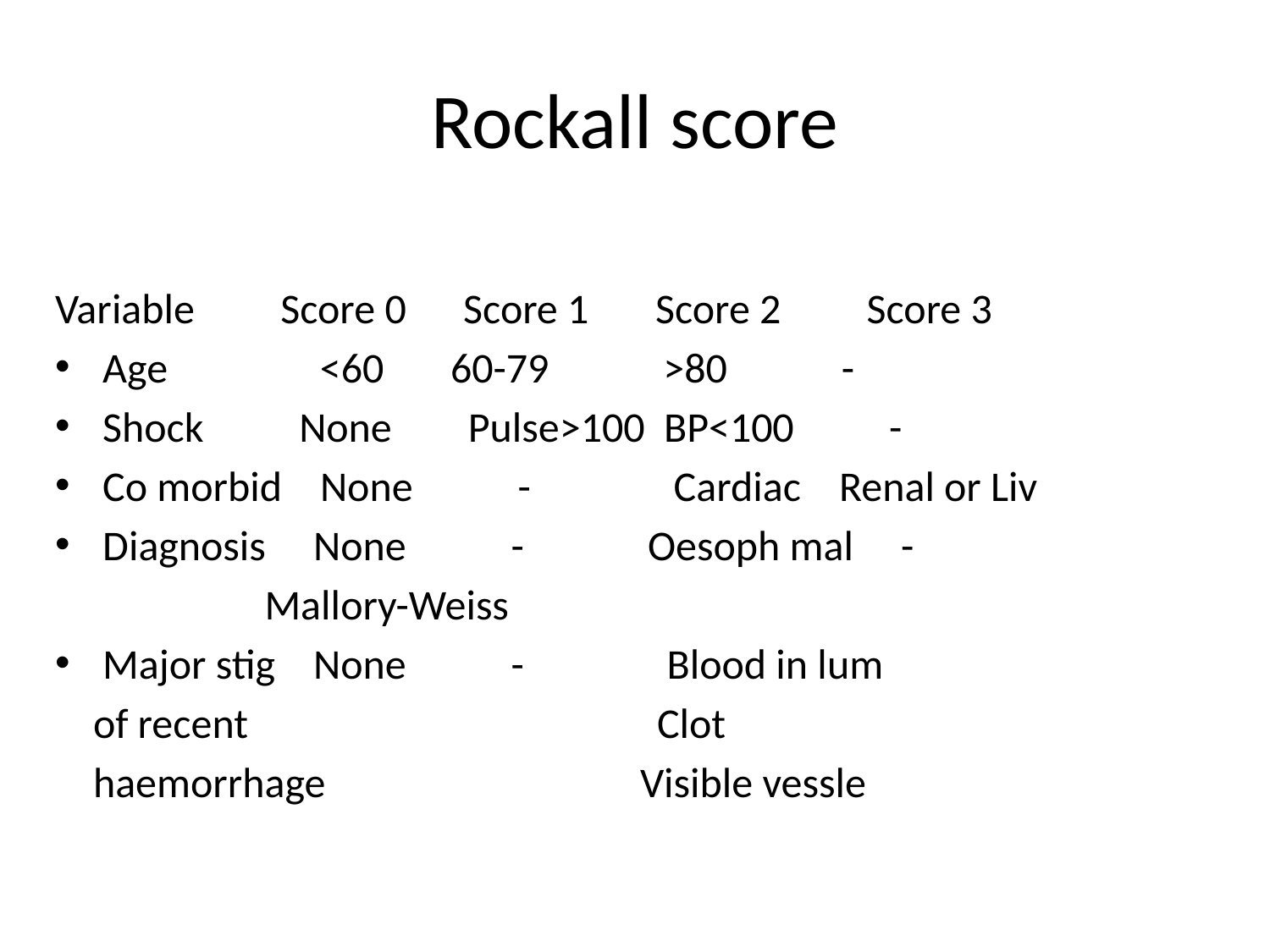

# Rockall score
Variable         Score 0      Score 1       Score 2         Score 3
Age                <60       60-79            >80            -
Shock          None        Pulse>100  BP<100          -
Co morbid    None           -               Cardiac    Renal or Liv
Diagnosis     None           -             Oesoph mal     -
                      Mallory-Weiss
Major stig    None           -               Blood in lum
    of recent                                           Clot
    haemorrhage                                 Visible vessle